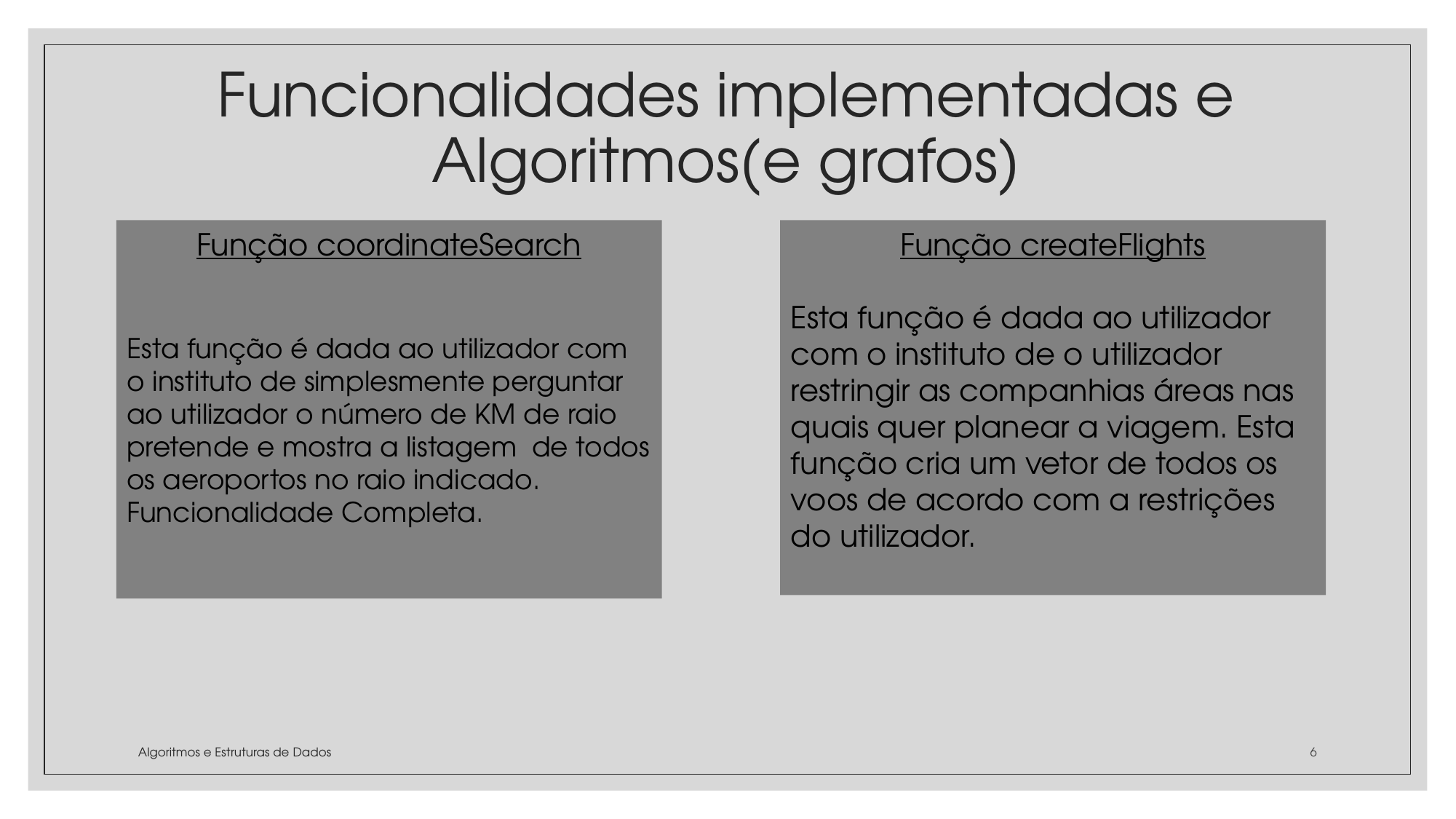

# Funcionalidades implementadas e Algoritmos(e grafos)
Função coordinateSearch

Esta função é dada ao utilizador com o instituto de simplesmente perguntar ao utilizador o número de KM de raio pretende e mostra a listagem  de todos os aeroportos no raio indicado. Funcionalidade Completa.

Função createFlights

Esta função é dada ao utilizador com o instituto de o utilizador restringir as companhias áreas nas quais quer planear a viagem. Esta função cria um vetor de todos os voos de acordo com a restrições do utilizador.

Algoritmos e Estruturas de Dados
6